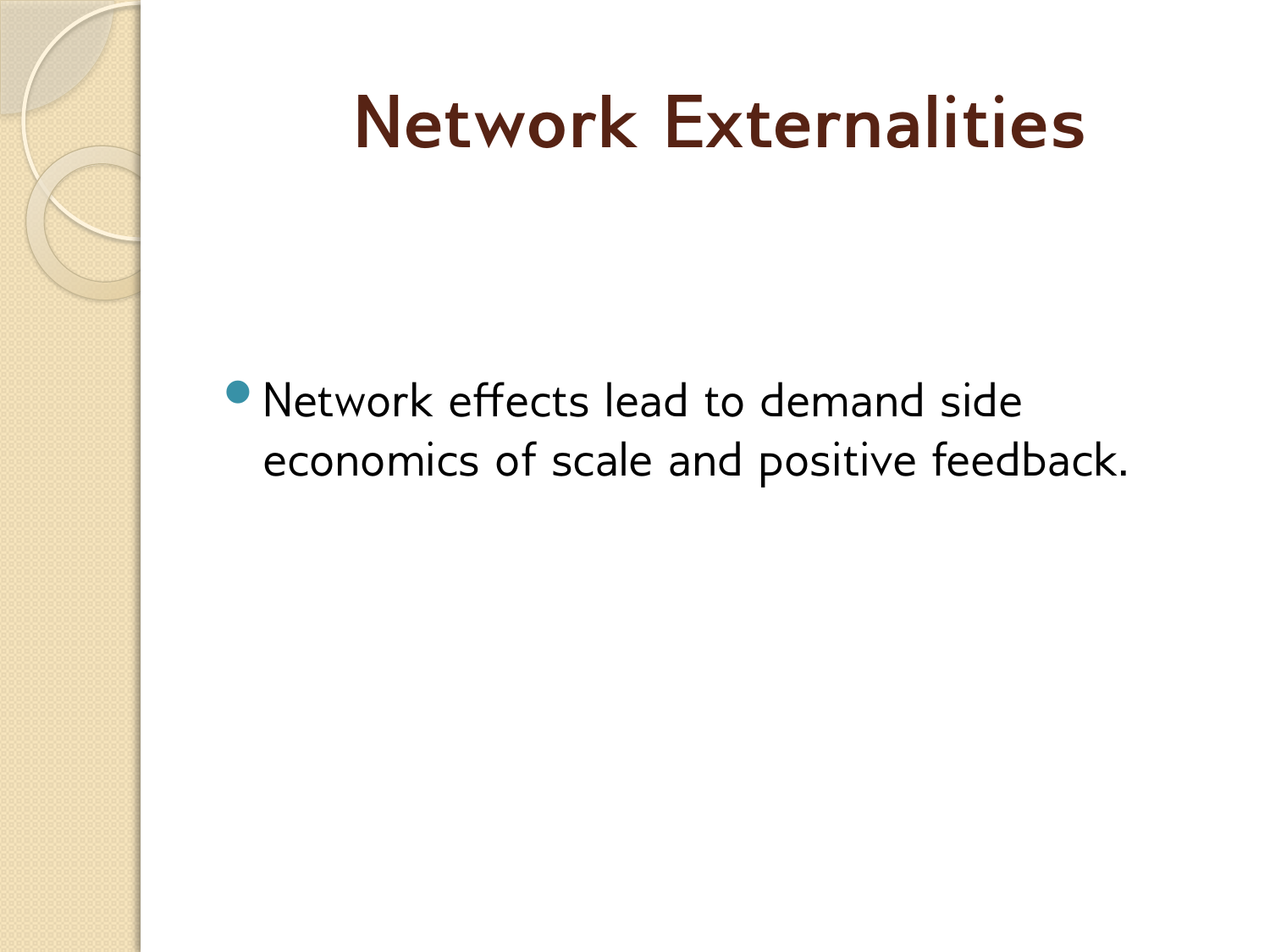

# Network Externalities

Network effects lead to demand side economics of scale and positive feedback.